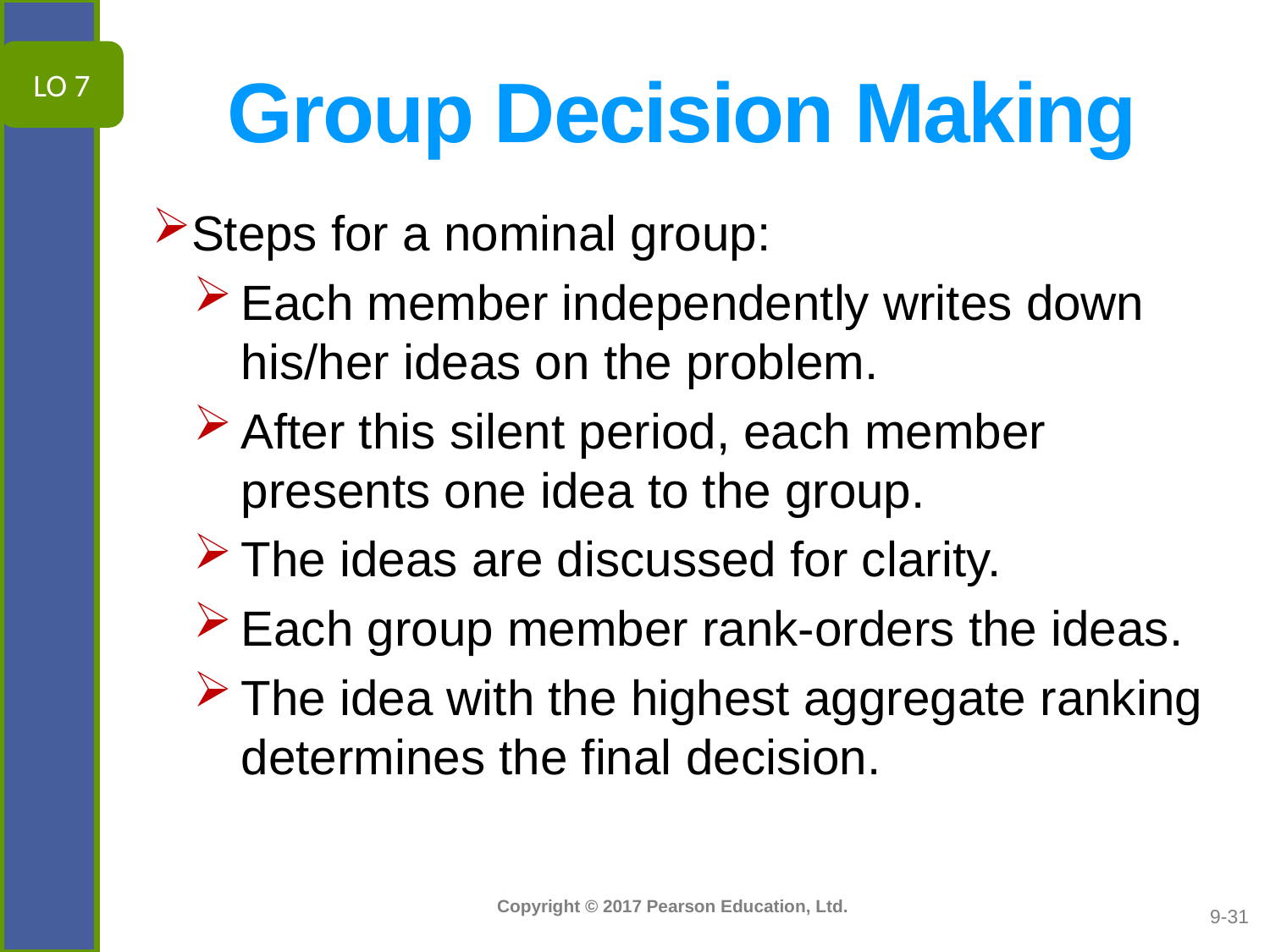

# Group Decision Making
LO 7
Steps for a nominal group:
Each member independently writes down his/her ideas on the problem.
After this silent period, each member presents one idea to the group.
The ideas are discussed for clarity.
Each group member rank-orders the ideas.
The idea with the highest aggregate ranking determines the final decision.

9-31